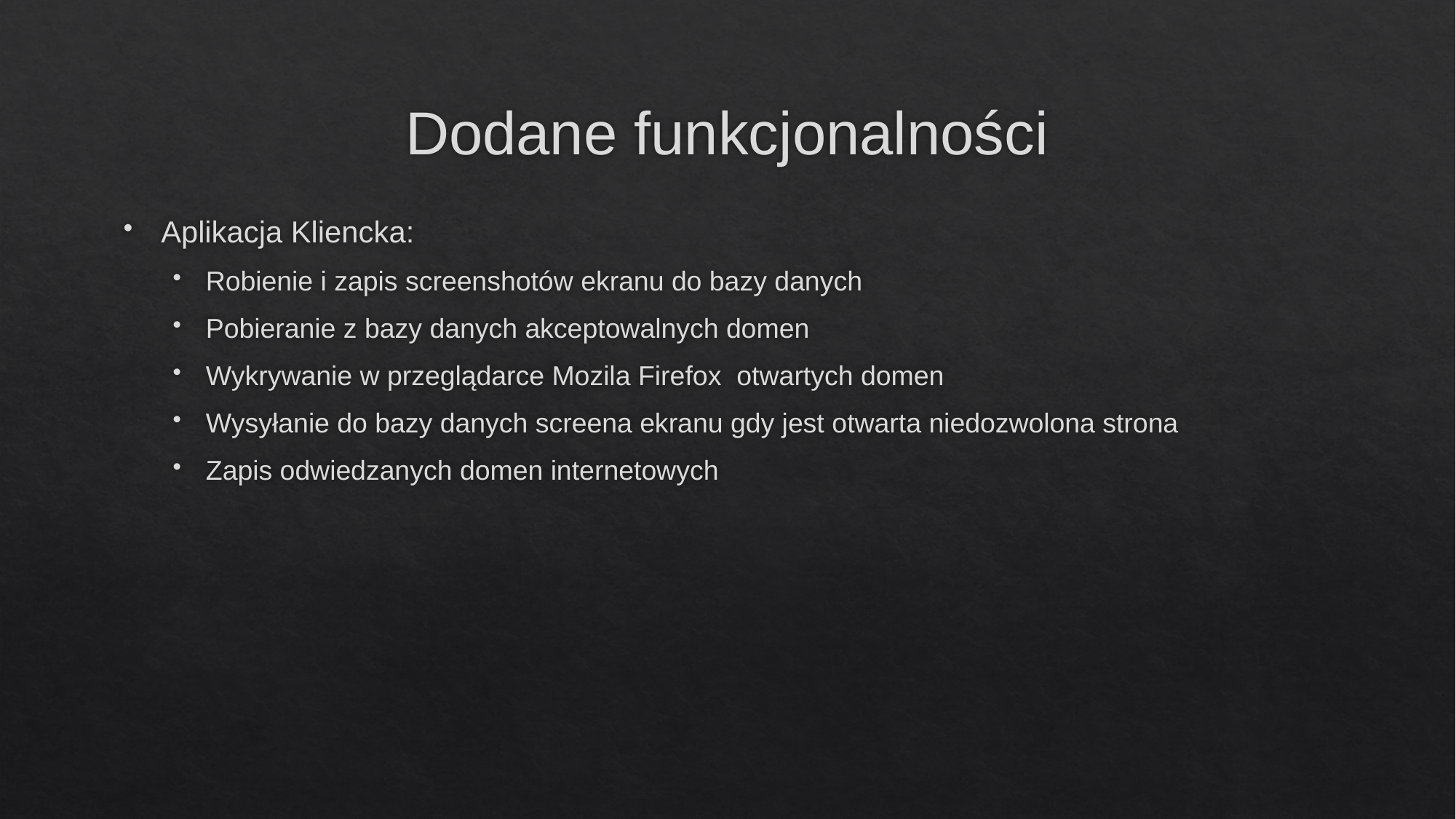

# Dodane funkcjonalności
Aplikacja Kliencka:
Robienie i zapis screenshotów ekranu do bazy danych
Pobieranie z bazy danych akceptowalnych domen
Wykrywanie w przeglądarce Mozila Firefox  otwartych domen
Wysyłanie do bazy danych screena ekranu gdy jest otwarta niedozwolona strona
Zapis odwiedzanych domen internetowych